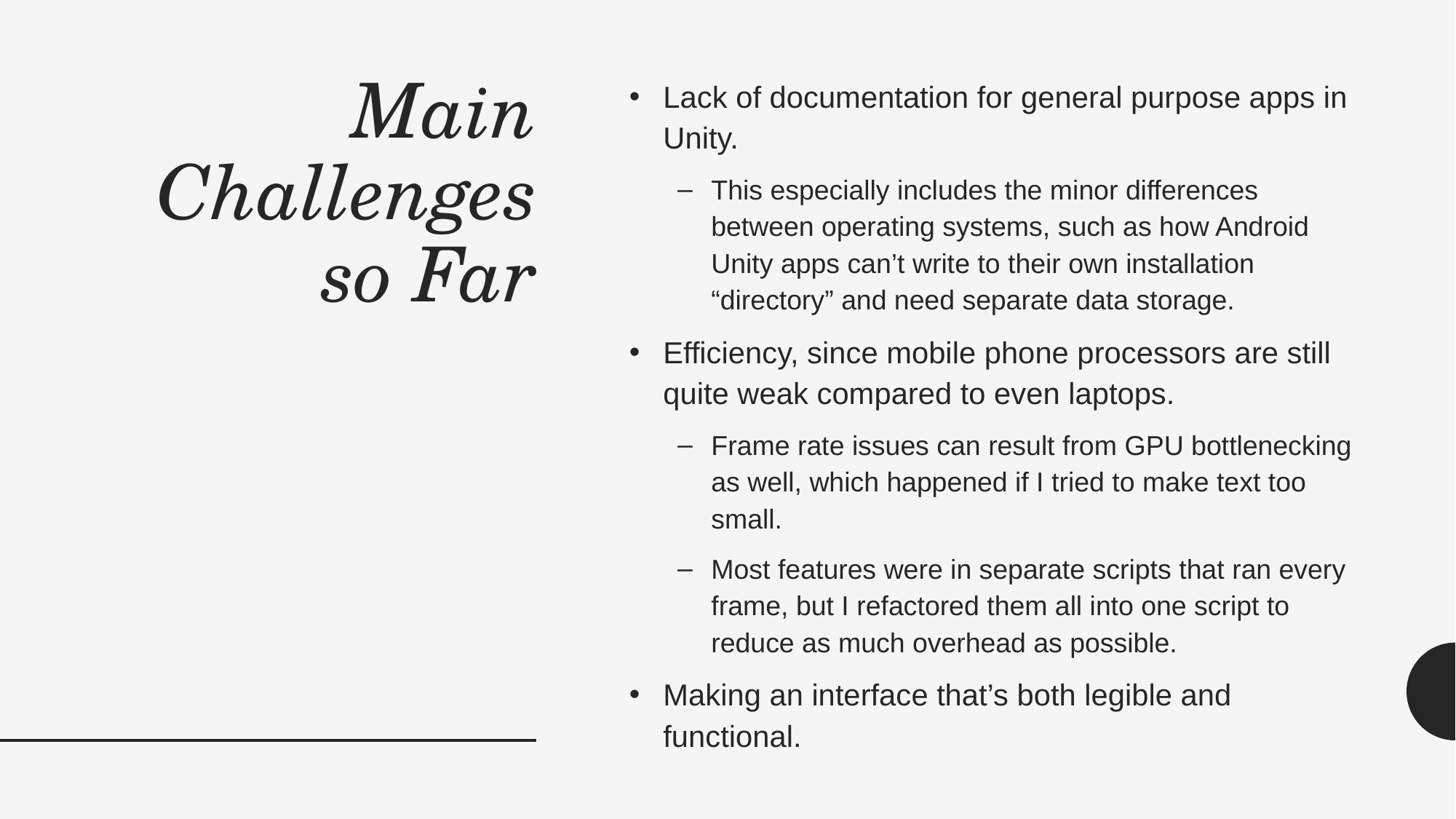

# Main Challenges so Far
Lack of documentation for general purpose apps in Unity.
This especially includes the minor differences between operating systems, such as how Android Unity apps can’t write to their own installation “directory” and need separate data storage.
Efficiency, since mobile phone processors are still quite weak compared to even laptops.
Frame rate issues can result from GPU bottlenecking as well, which happened if I tried to make text too small.
Most features were in separate scripts that ran every frame, but I refactored them all into one script to reduce as much overhead as possible.
Making an interface that’s both legible and functional.